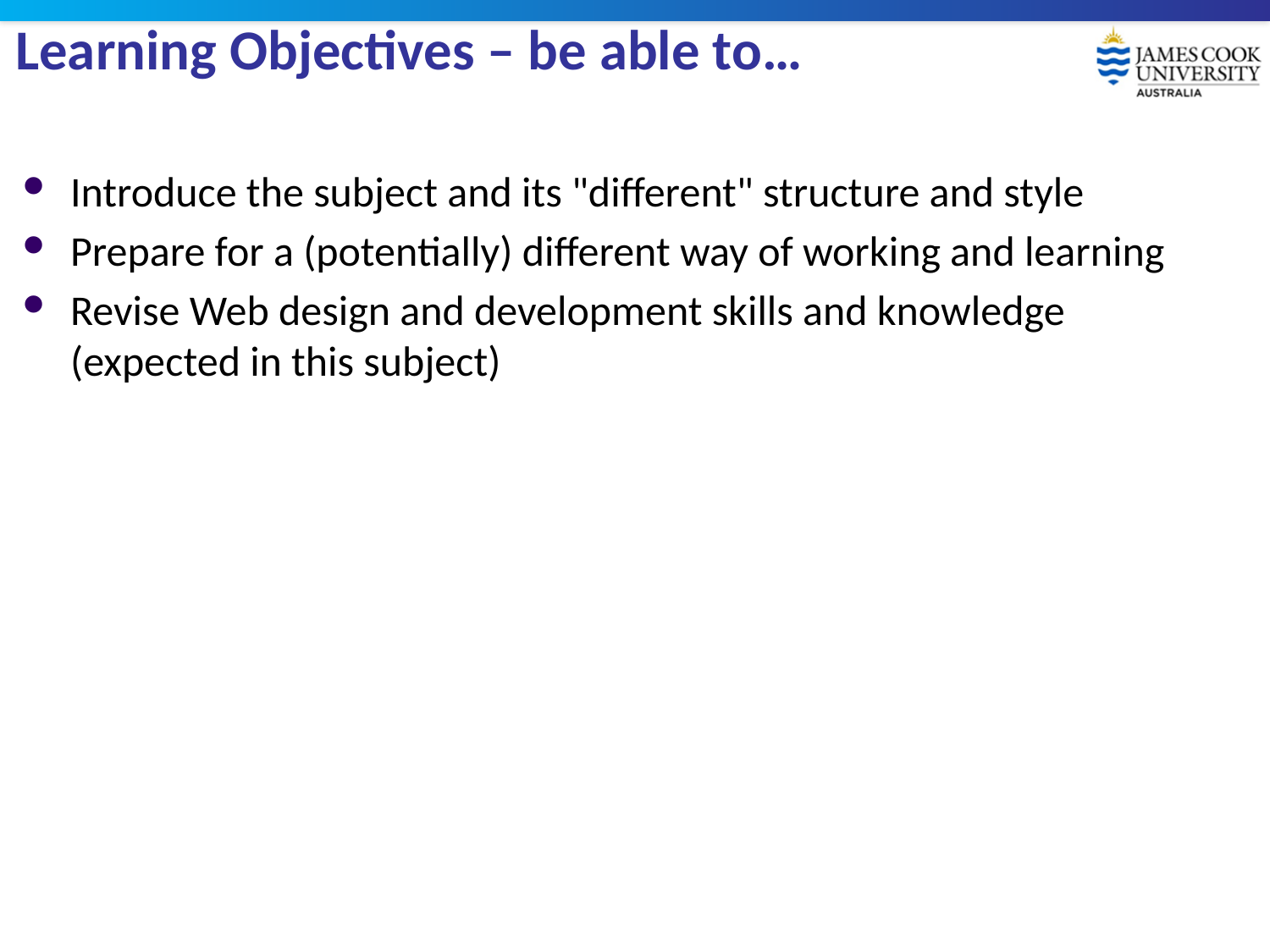

# Learning Objectives – be able to…
Introduce the subject and its "different" structure and style
Prepare for a (potentially) different way of working and learning
Revise Web design and development skills and knowledge (expected in this subject)